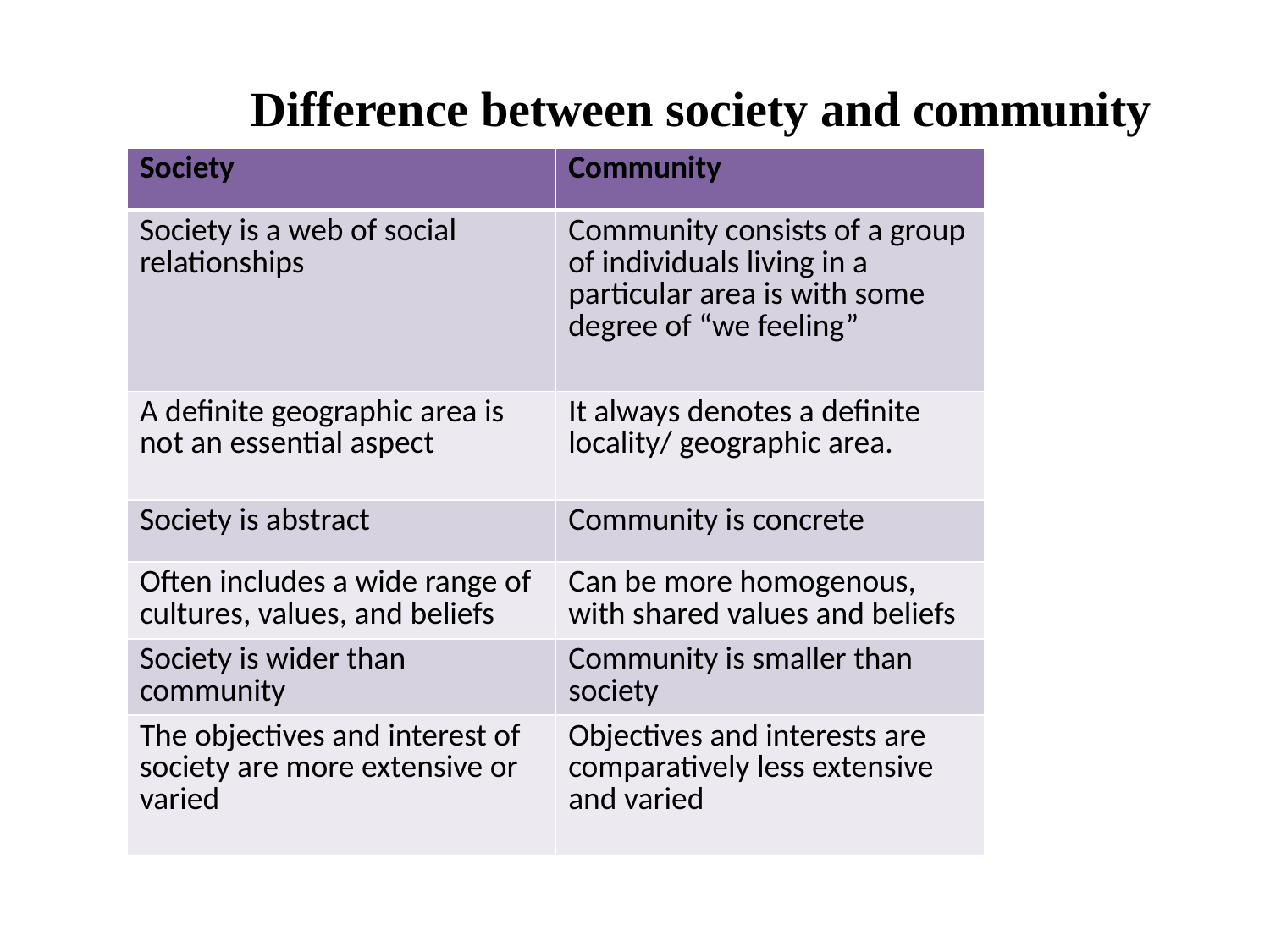

Difference between society and community

| Society | Community |
| --- | --- |
| Society is a web of social relationships | Community consists of a group of individuals living in a particular area is with some degree of “we feeling” |
| A definite geographic area is not an essential aspect | It always denotes a definite locality/ geographic area. |
| Society is abstract | Community is concrete |
| Often includes a wide range of cultures, values, and beliefs | Can be more homogenous, with shared values and beliefs |
| Society is wider than community | Community is smaller than society |
| The objectives and interest of society are more extensive or varied | Objectives and interests are comparatively less extensive and varied |